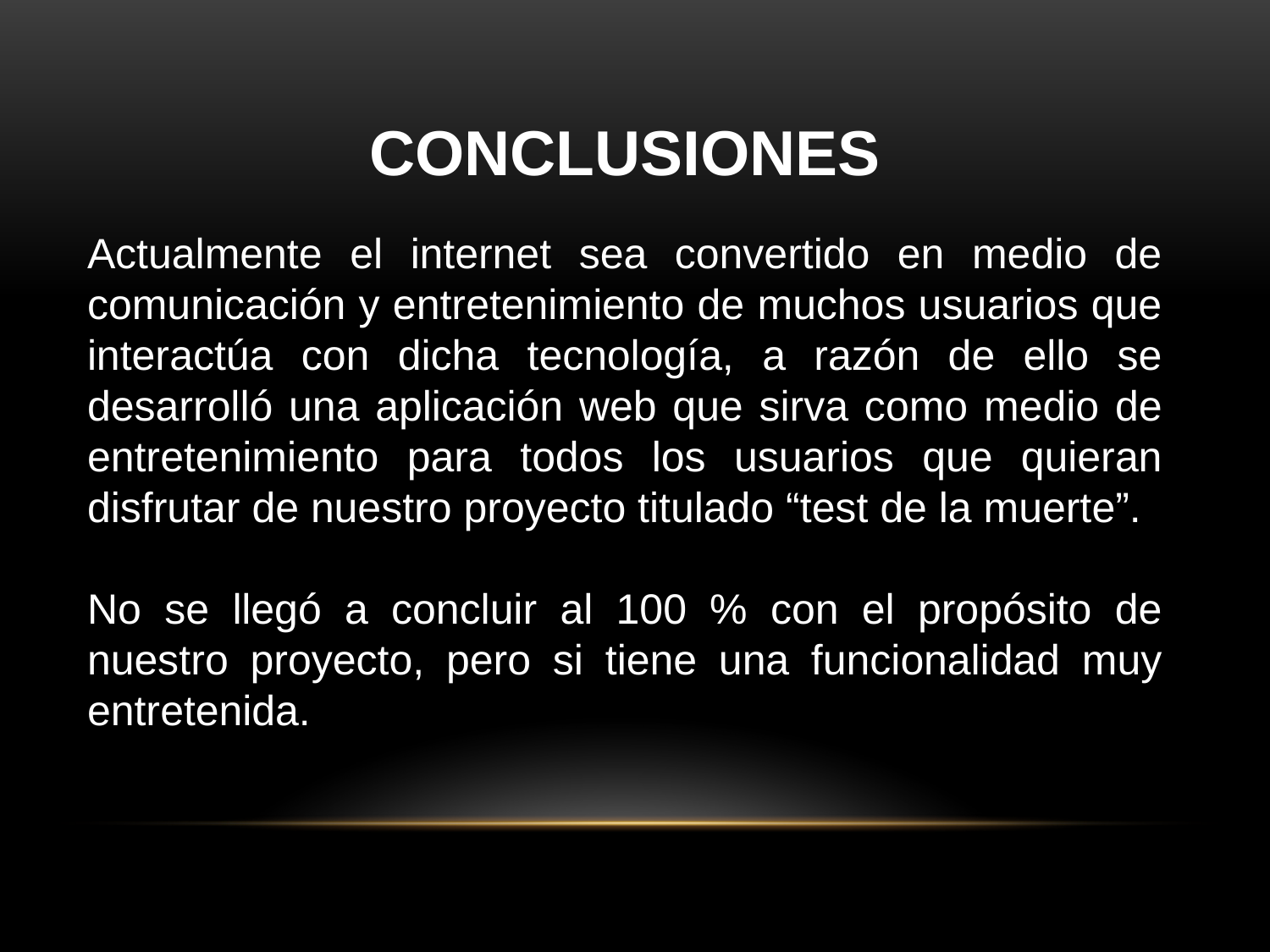

CONCLUSIONES

Actualmente el internet sea convertido en medio de comunicación y entretenimiento de muchos usuarios que interactúa con dicha tecnología, a razón de ello se desarrolló una aplicación web que sirva como medio de entretenimiento para todos los usuarios que quieran disfrutar de nuestro proyecto titulado “test de la muerte”.

No se llegó a concluir al 100 % con el propósito de nuestro proyecto, pero si tiene una funcionalidad muy entretenida.